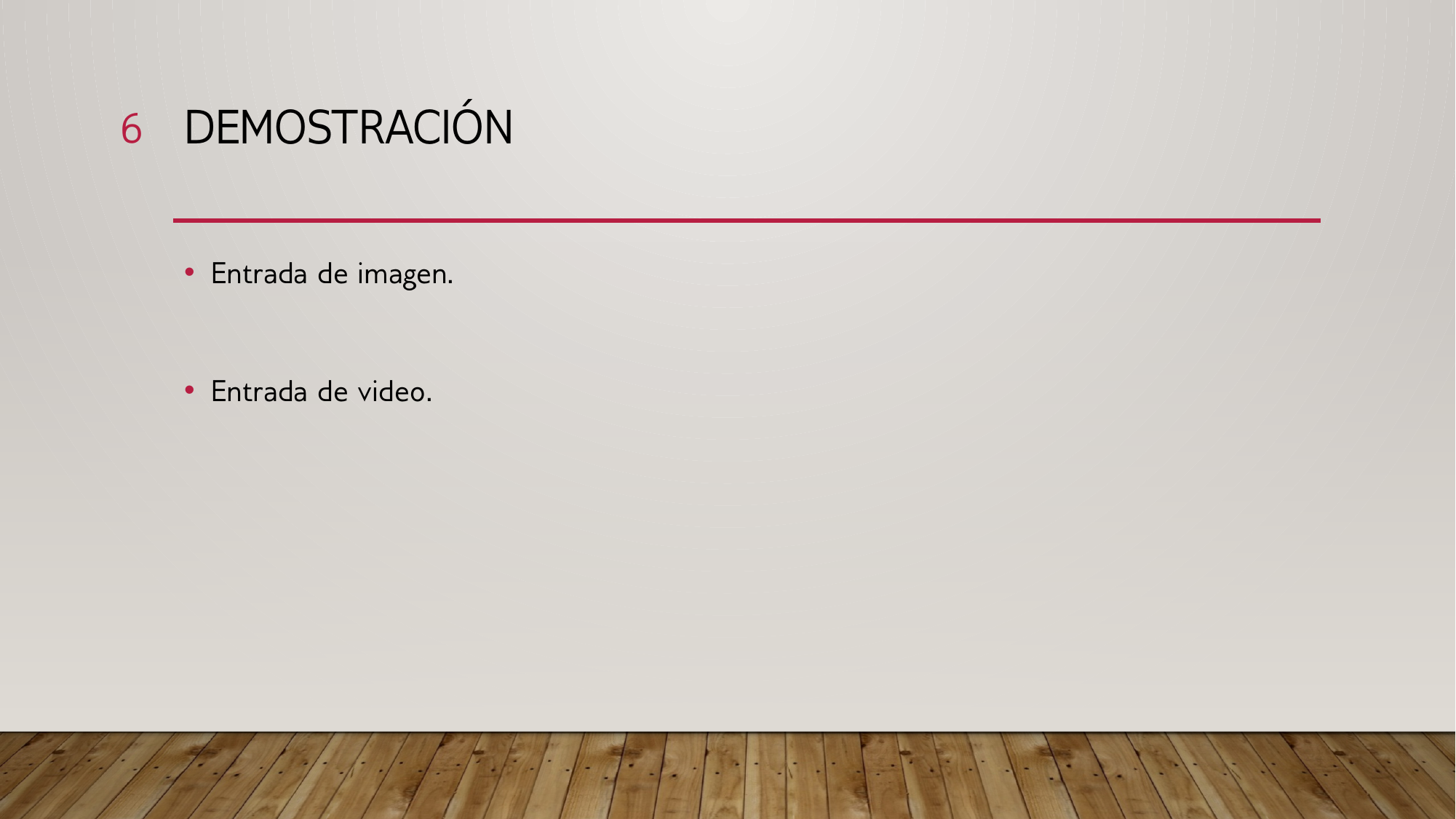

6
# Demostración
Entrada de imagen.

Entrada de video.